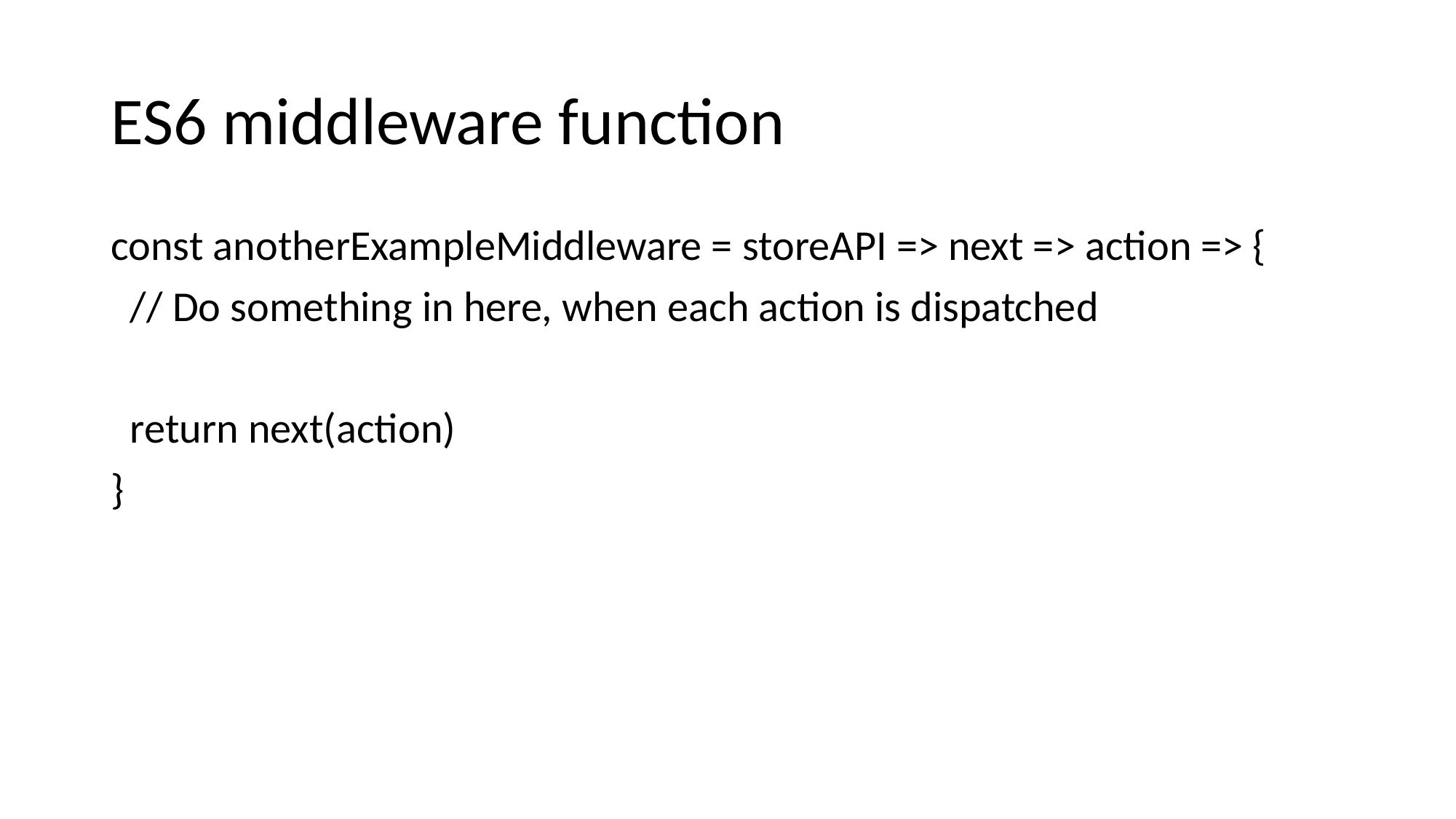

# ES6 middleware function
const anotherExampleMiddleware = storeAPI => next => action => {
  // Do something in here, when each action is dispatched

  return next(action)
}